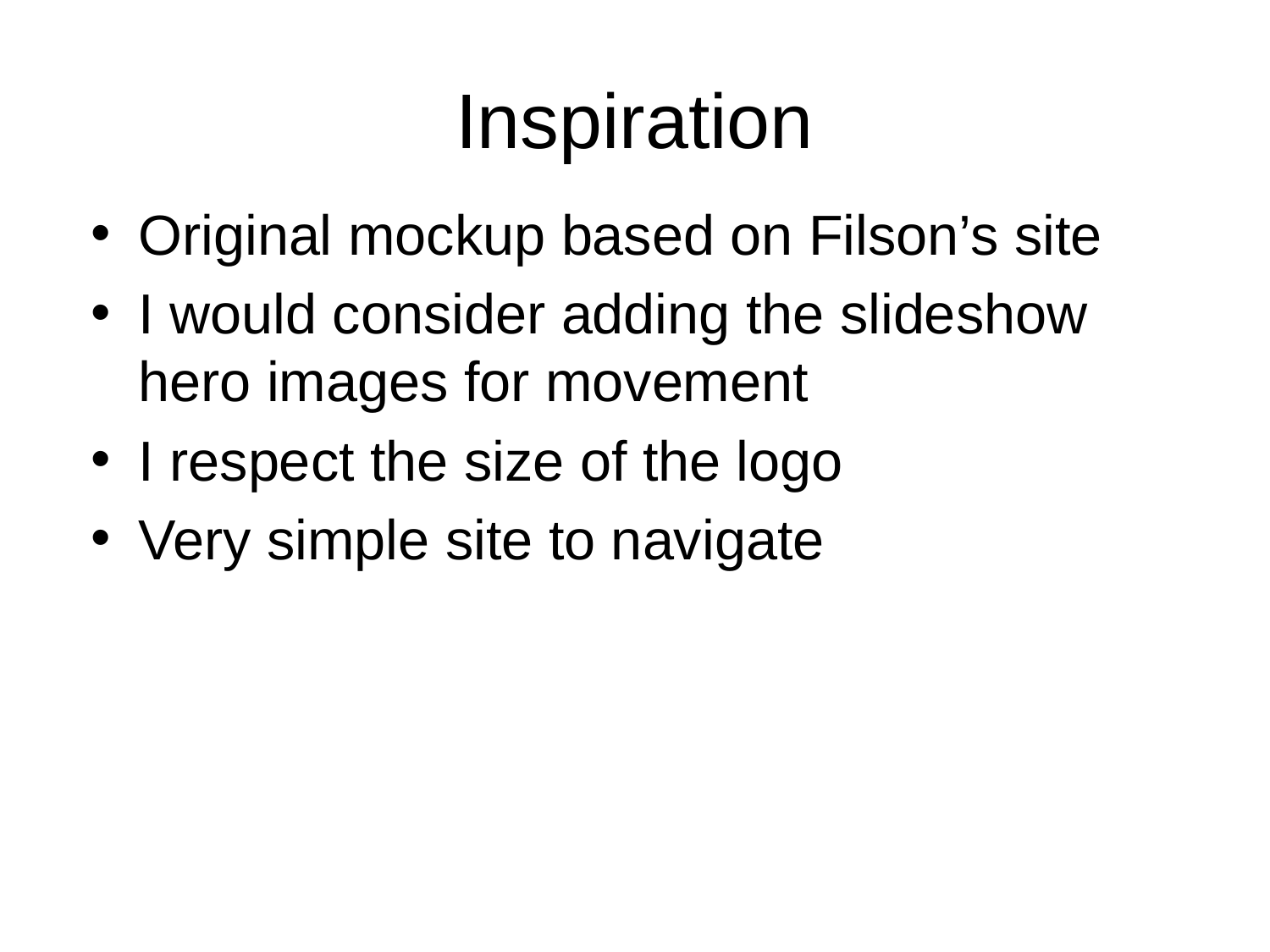

# Inspiration
Original mockup based on Filson’s site
I would consider adding the slideshow hero images for movement
I respect the size of the logo
Very simple site to navigate